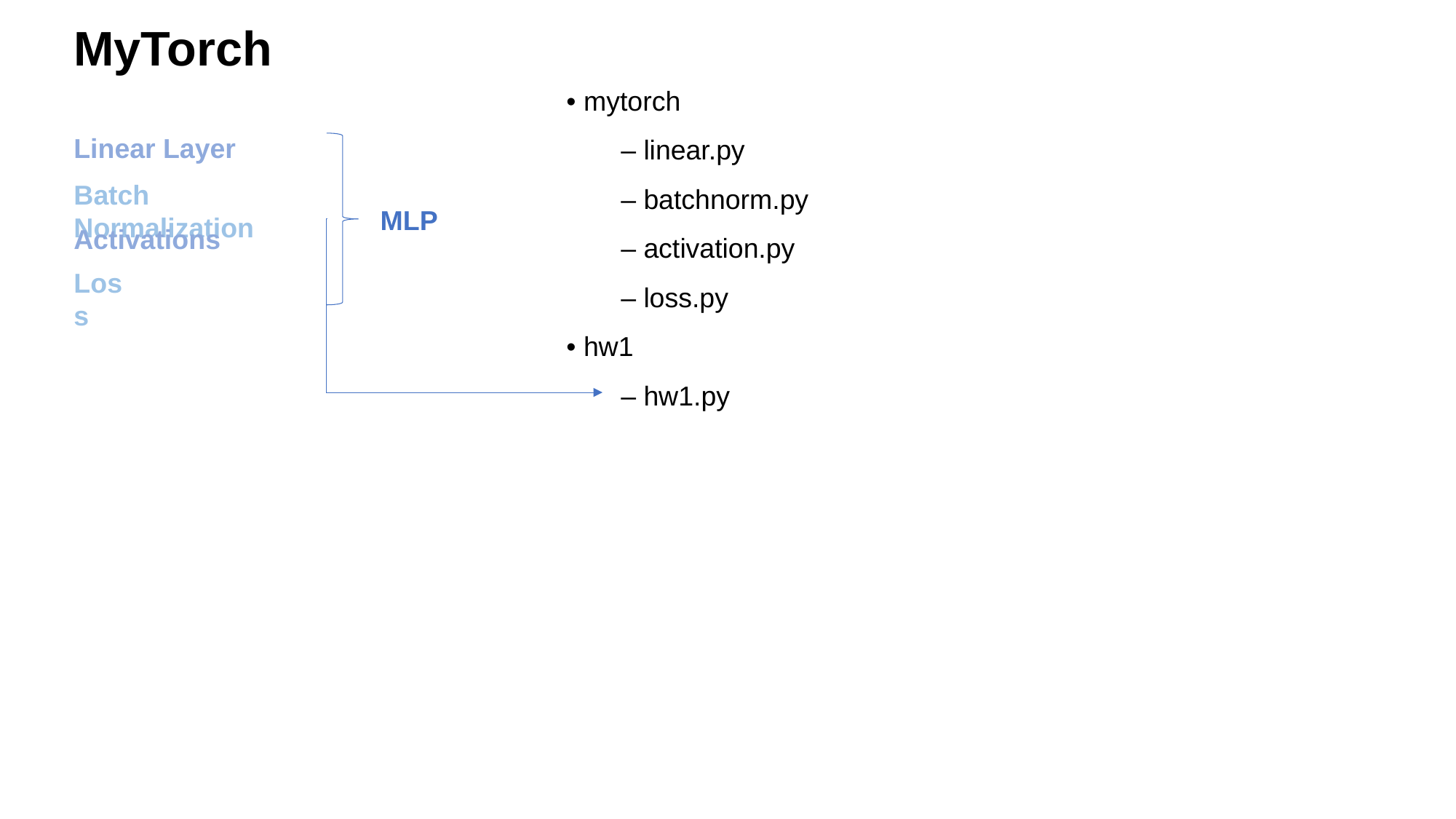

MyTorch
• mytorch
– linear.py
– batchnorm.py
– activation.py
– loss.py
• hw1
– hw1.py
Linear Layer

Batch Normalization
MLP
Activations
Loss